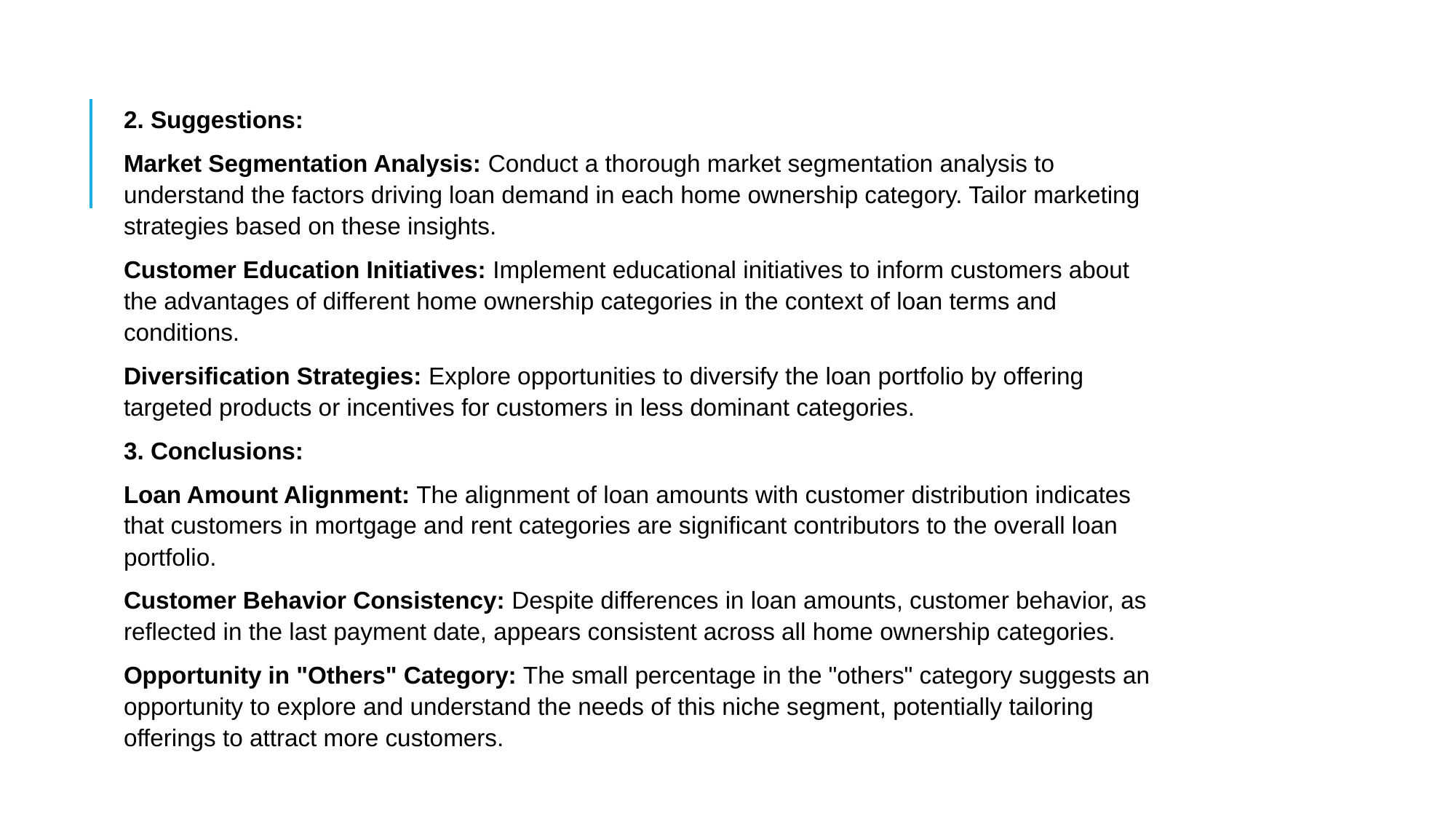

2. Suggestions:
Market Segmentation Analysis: Conduct a thorough market segmentation analysis to understand the factors driving loan demand in each home ownership category. Tailor marketing strategies based on these insights.
Customer Education Initiatives: Implement educational initiatives to inform customers about the advantages of different home ownership categories in the context of loan terms and conditions.
Diversification Strategies: Explore opportunities to diversify the loan portfolio by offering targeted products or incentives for customers in less dominant categories.
3. Conclusions:
Loan Amount Alignment: The alignment of loan amounts with customer distribution indicates that customers in mortgage and rent categories are significant contributors to the overall loan portfolio.
Customer Behavior Consistency: Despite differences in loan amounts, customer behavior, as reflected in the last payment date, appears consistent across all home ownership categories.
Opportunity in "Others" Category: The small percentage in the "others" category suggests an opportunity to explore and understand the needs of this niche segment, potentially tailoring offerings to attract more customers.